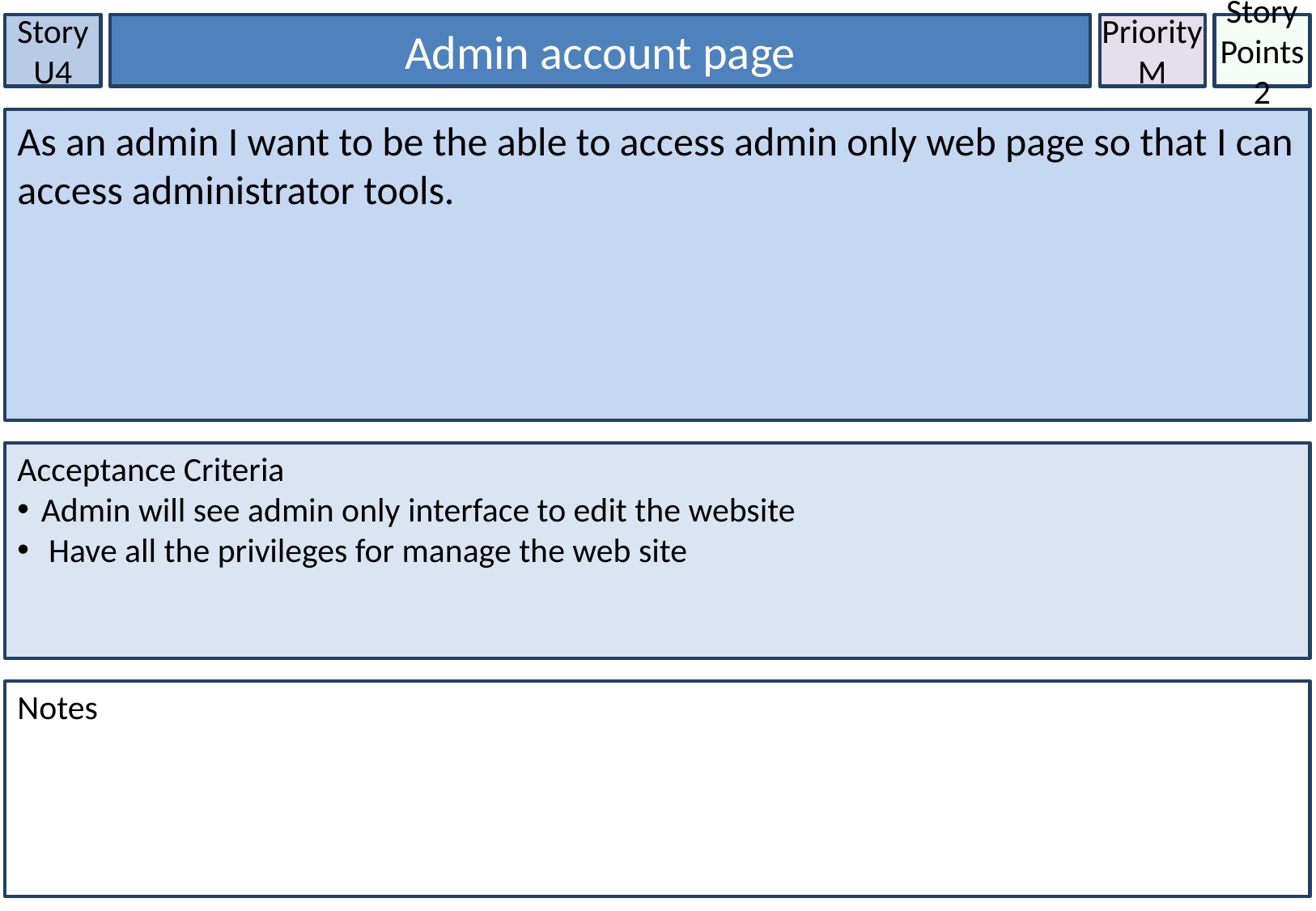

Story U4
Admin account page
Priority
M
Story Points
2
As an admin I want to be the able to access admin only web page so that I can access administrator tools.
Acceptance Criteria
Admin will see admin only interface to edit the website
 Have all the privileges for manage the web site
Notes